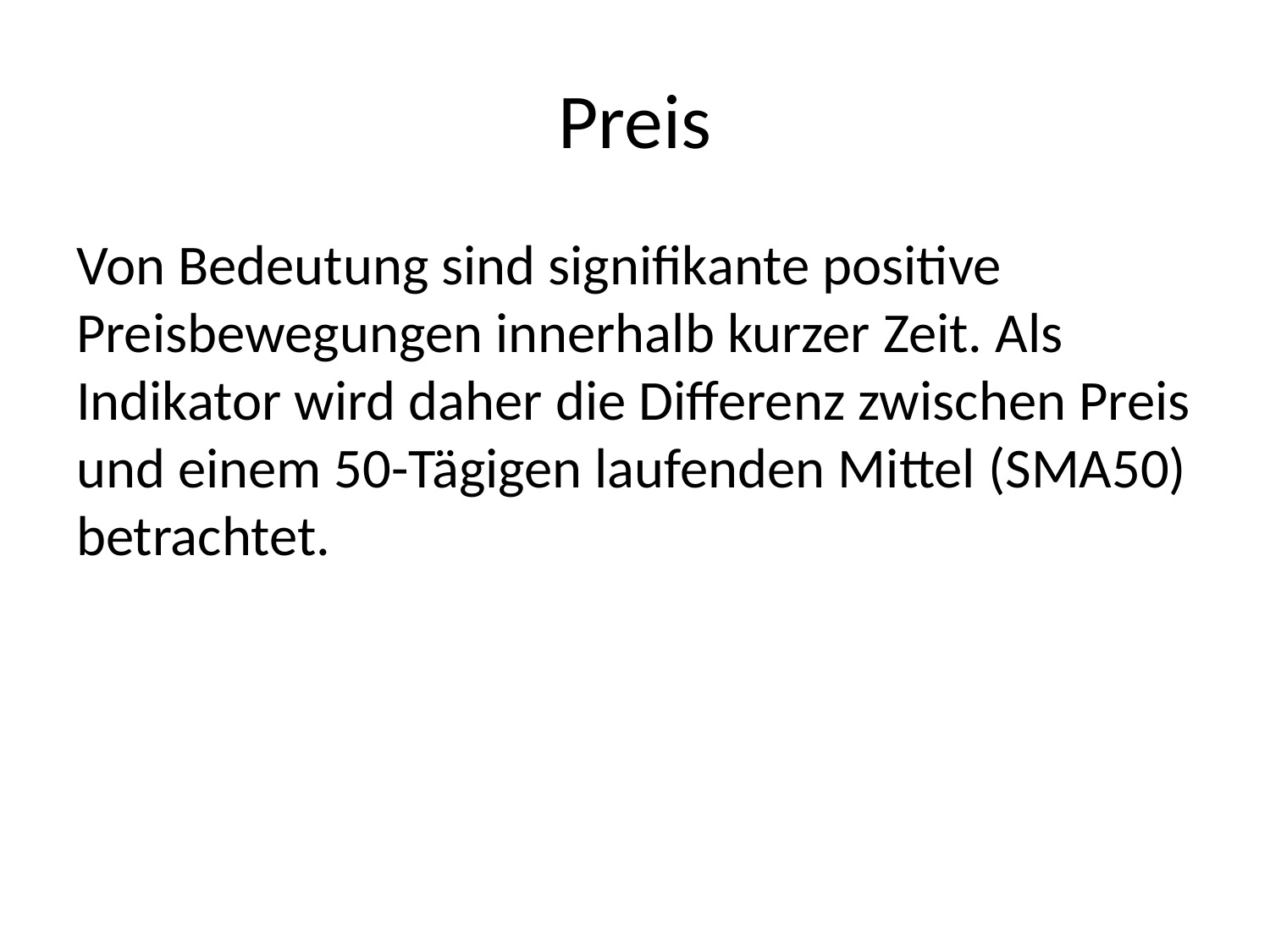

# Preis
Von Bedeutung sind signifikante positive Preisbewegungen innerhalb kurzer Zeit. Als Indikator wird daher die Differenz zwischen Preis und einem 50-Tägigen laufenden Mittel (SMA50) betrachtet.